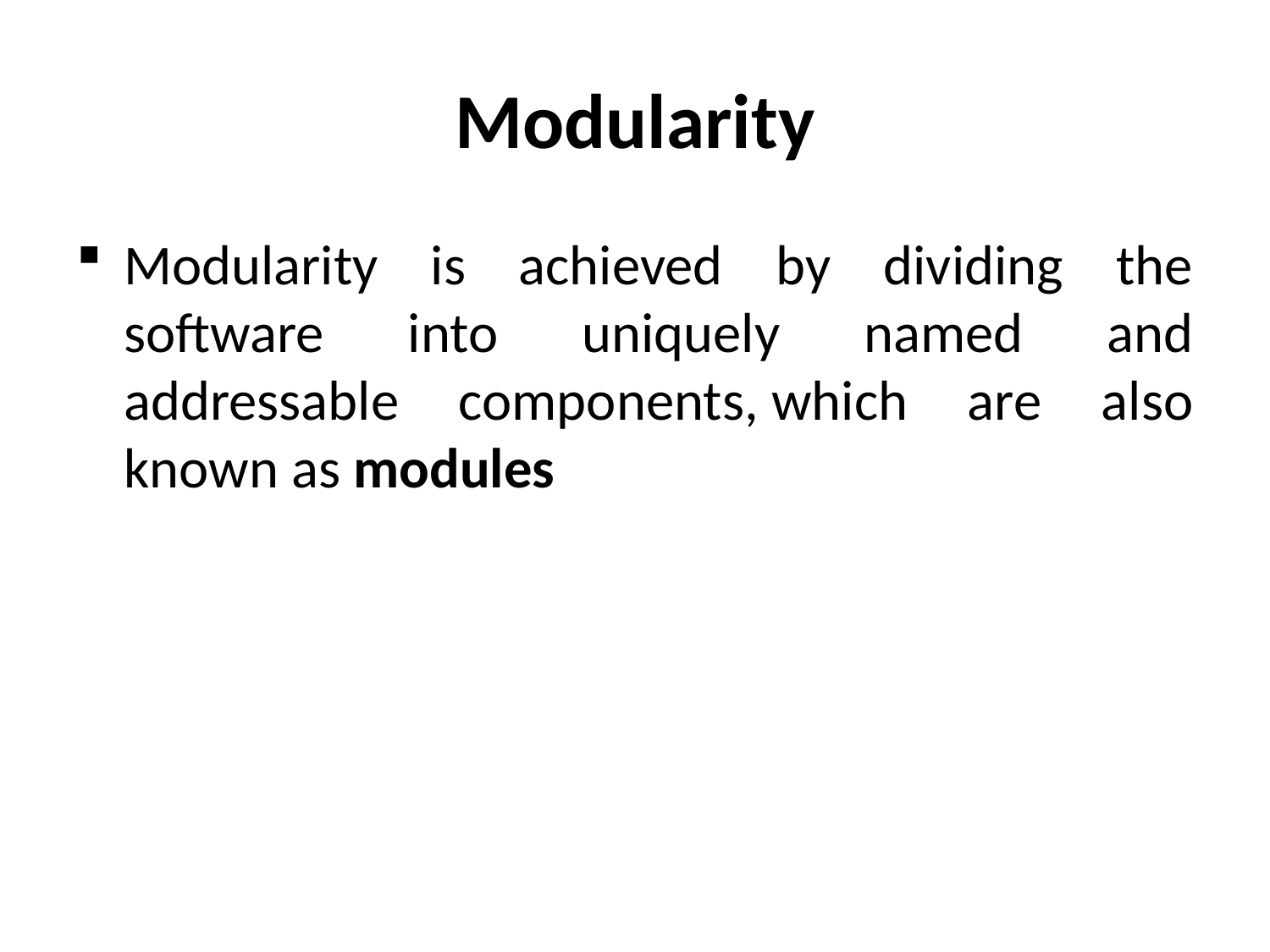

# Modularity
Modularity is achieved by dividing the software into uniquely named and addressable components, which are also known as modules